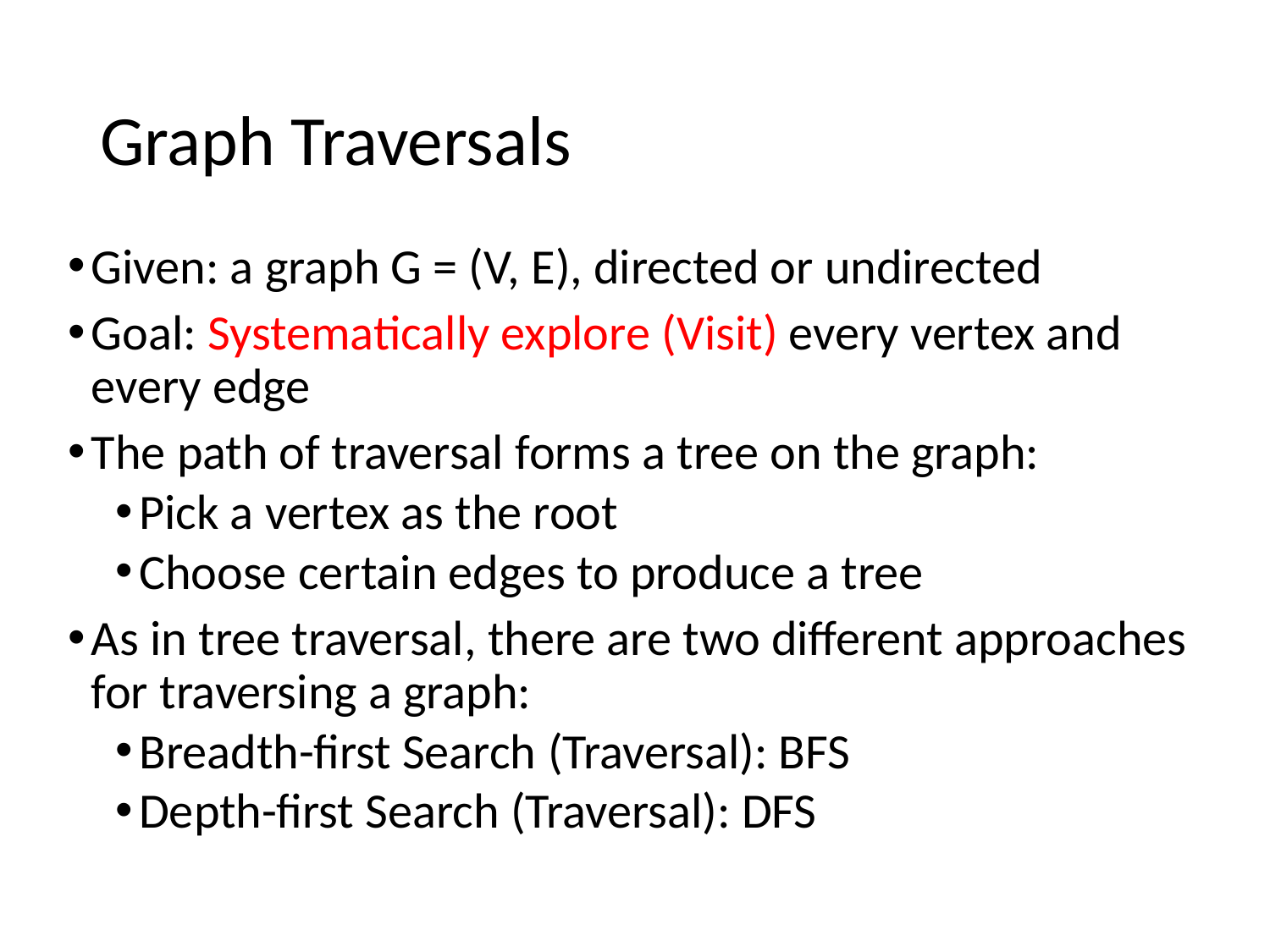

# Graph Traversals
Given: a graph G = (V, E), directed or undirected
Goal: Systematically explore (Visit) every vertex and every edge
The path of traversal forms a tree on the graph:
Pick a vertex as the root
Choose certain edges to produce a tree
As in tree traversal, there are two different approaches for traversing a graph:
Breadth-first Search (Traversal): BFS
Depth-first Search (Traversal): DFS